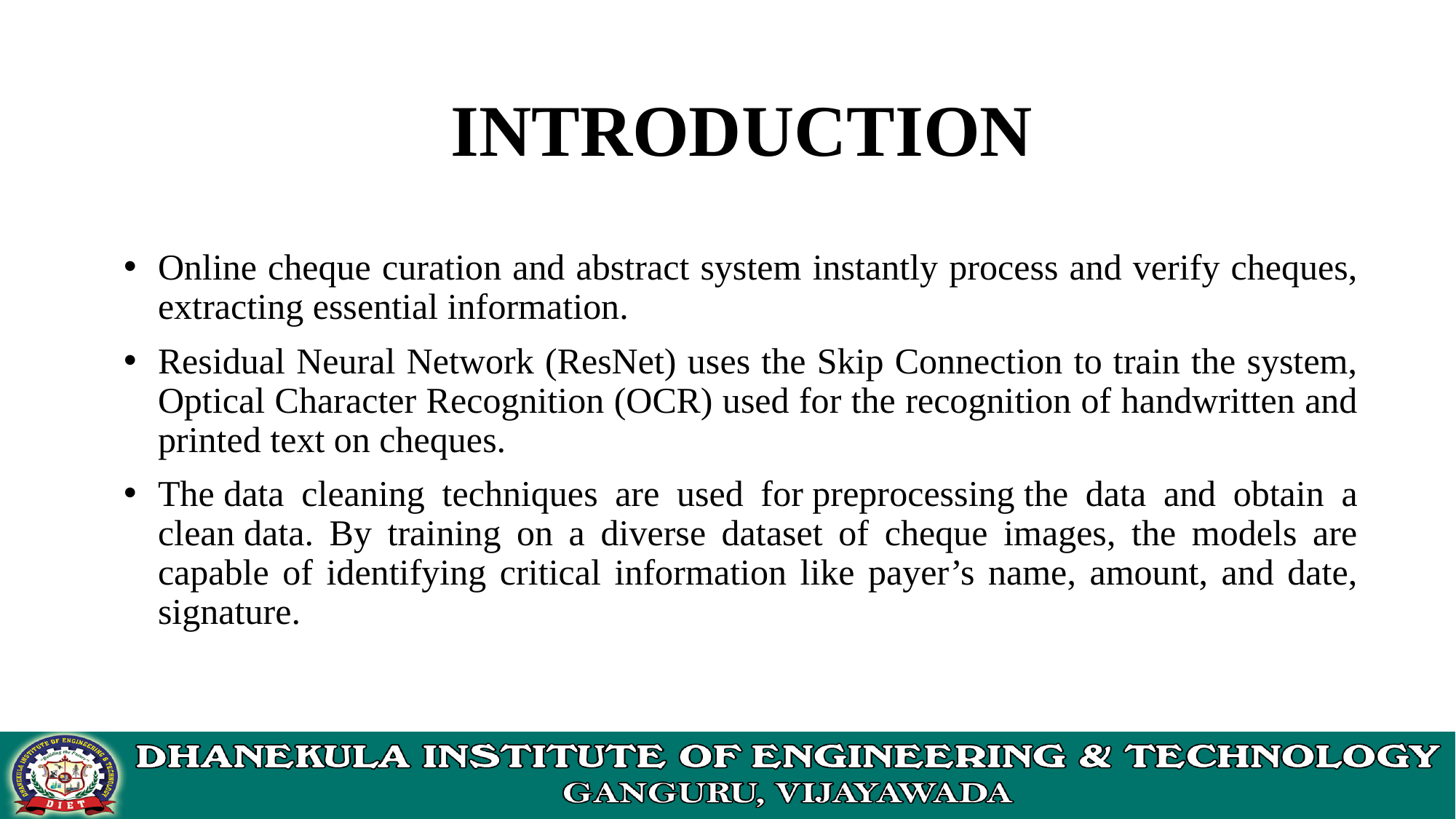

INTRODUCTION
Online cheque curation and abstract system instantly process and verify cheques, extracting essential information.
Residual Neural Network (ResNet) uses the Skip Connection to train the system, Optical Character Recognition (OCR) used for the recognition of handwritten and printed text on cheques.
The data cleaning techniques are used for preprocessing the data and obtain a clean data. By training on a diverse dataset of cheque images, the models are capable of identifying critical information like payer’s name, amount, and date, signature.